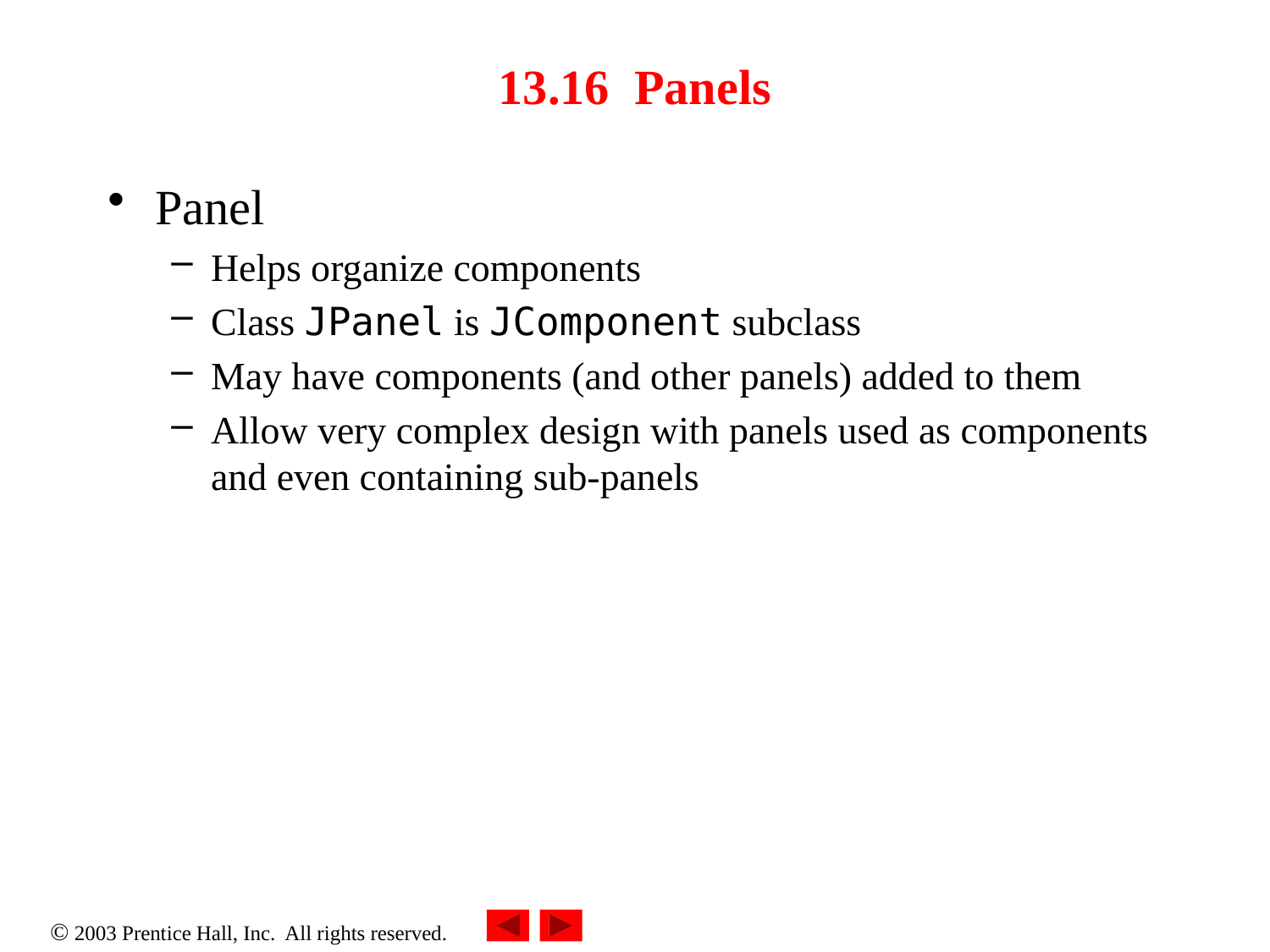

78
# 13.16  Panels
Panel
Helps organize components
Class JPanel is JComponent subclass
May have components (and other panels) added to them
Allow very complex design with panels used as components and even containing sub-panels